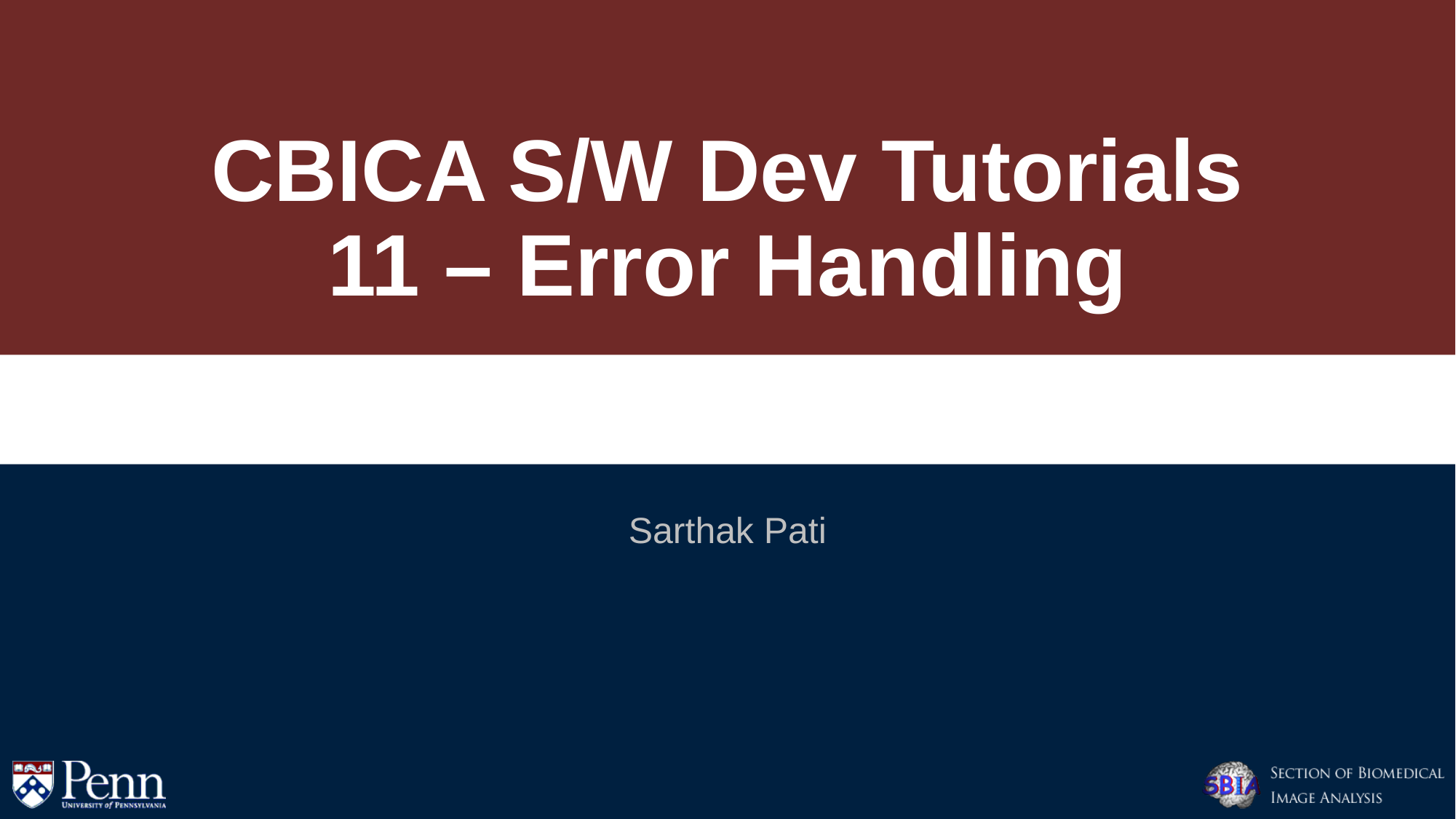

# CBICA S/W Dev Tutorials 11 – Error Handling
Sarthak Pati